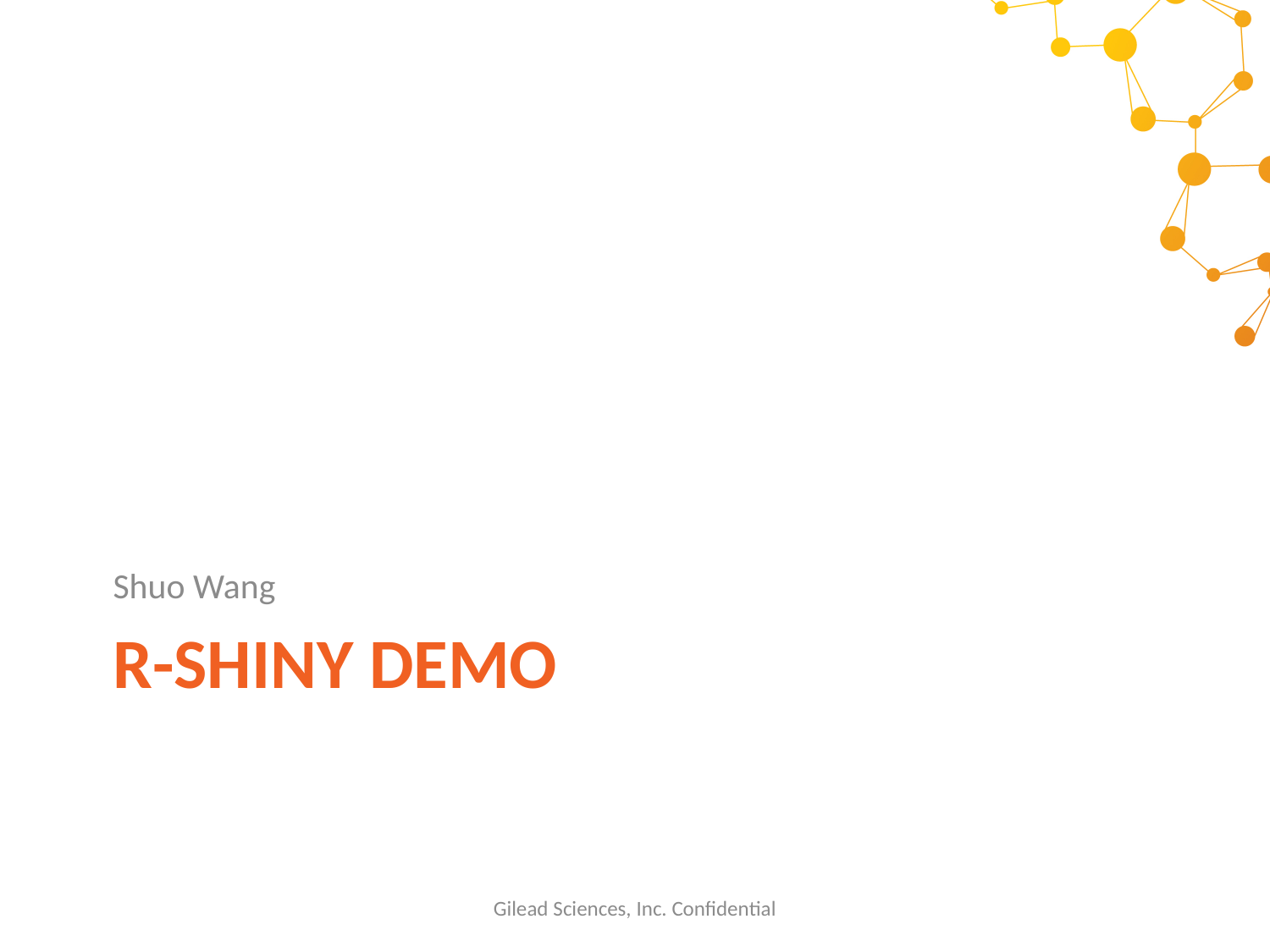

Shuo Wang
# R-shiny demo
Gilead Sciences, Inc. Confidential